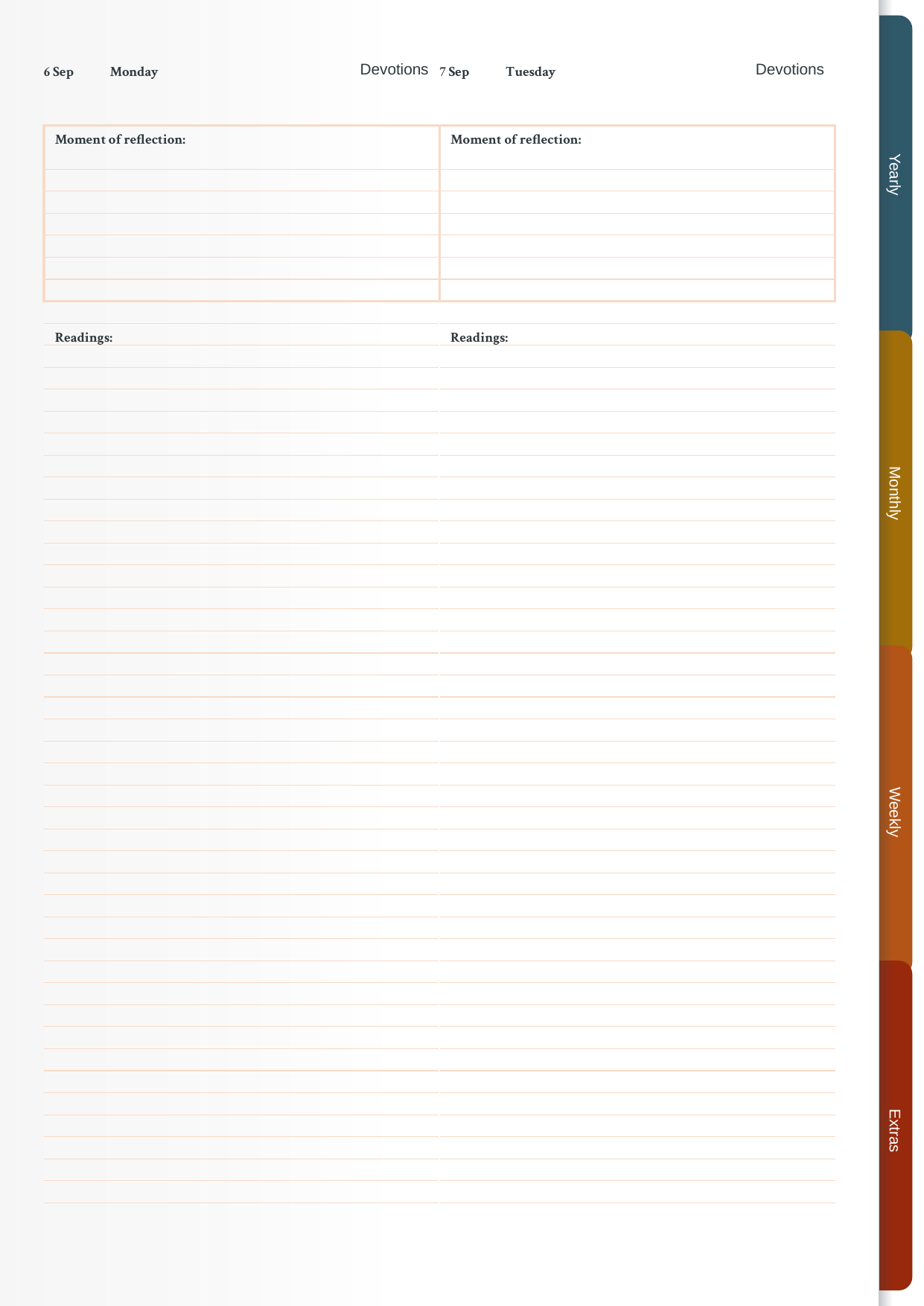

# 6September - 7September
Yearly
6 Sep
Monday
Devotions
7 Sep
Tuesday
Devotions
Monthly
Weekly
Extras